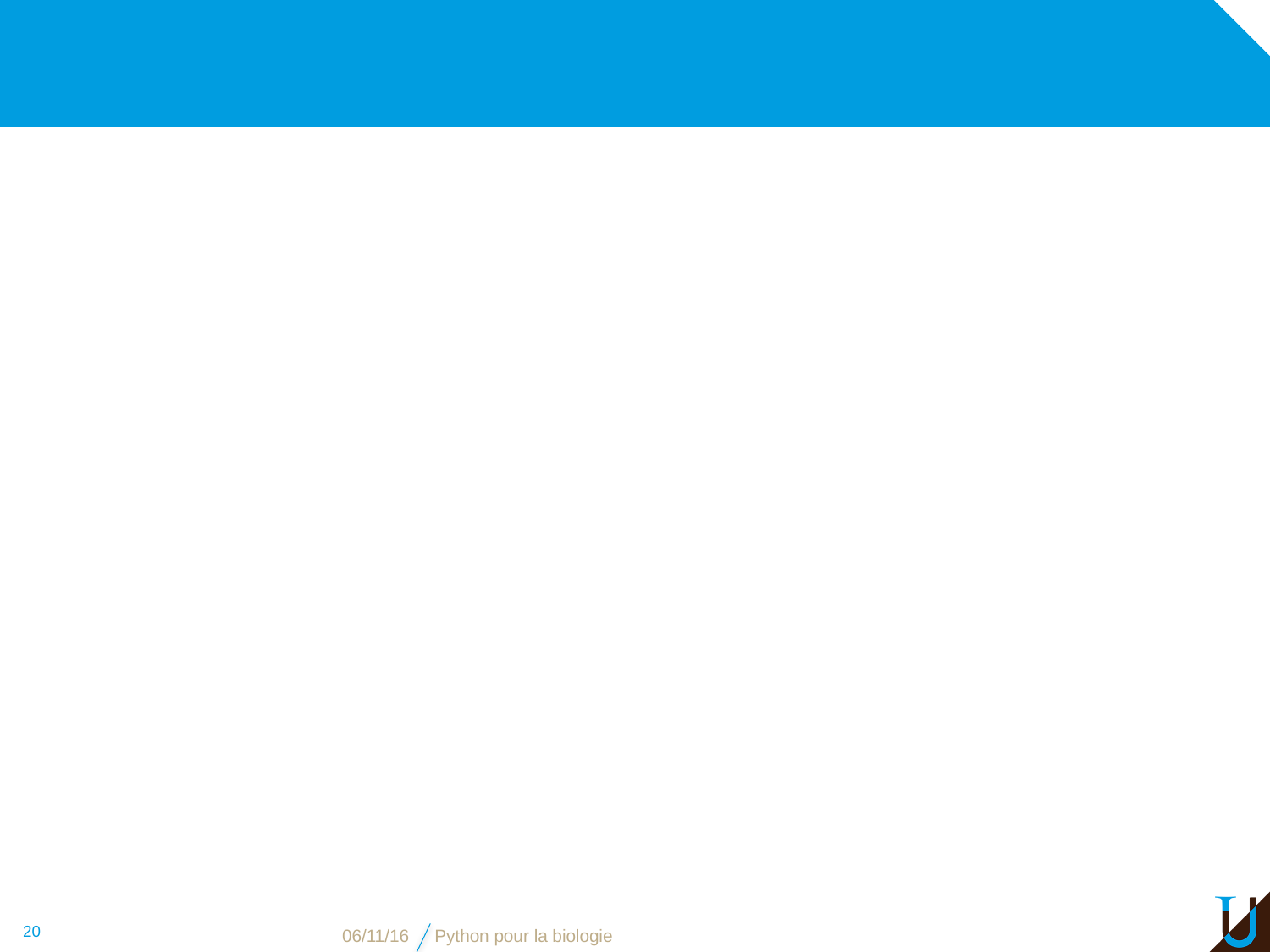

#

20
06/11/16
Python pour la biologie